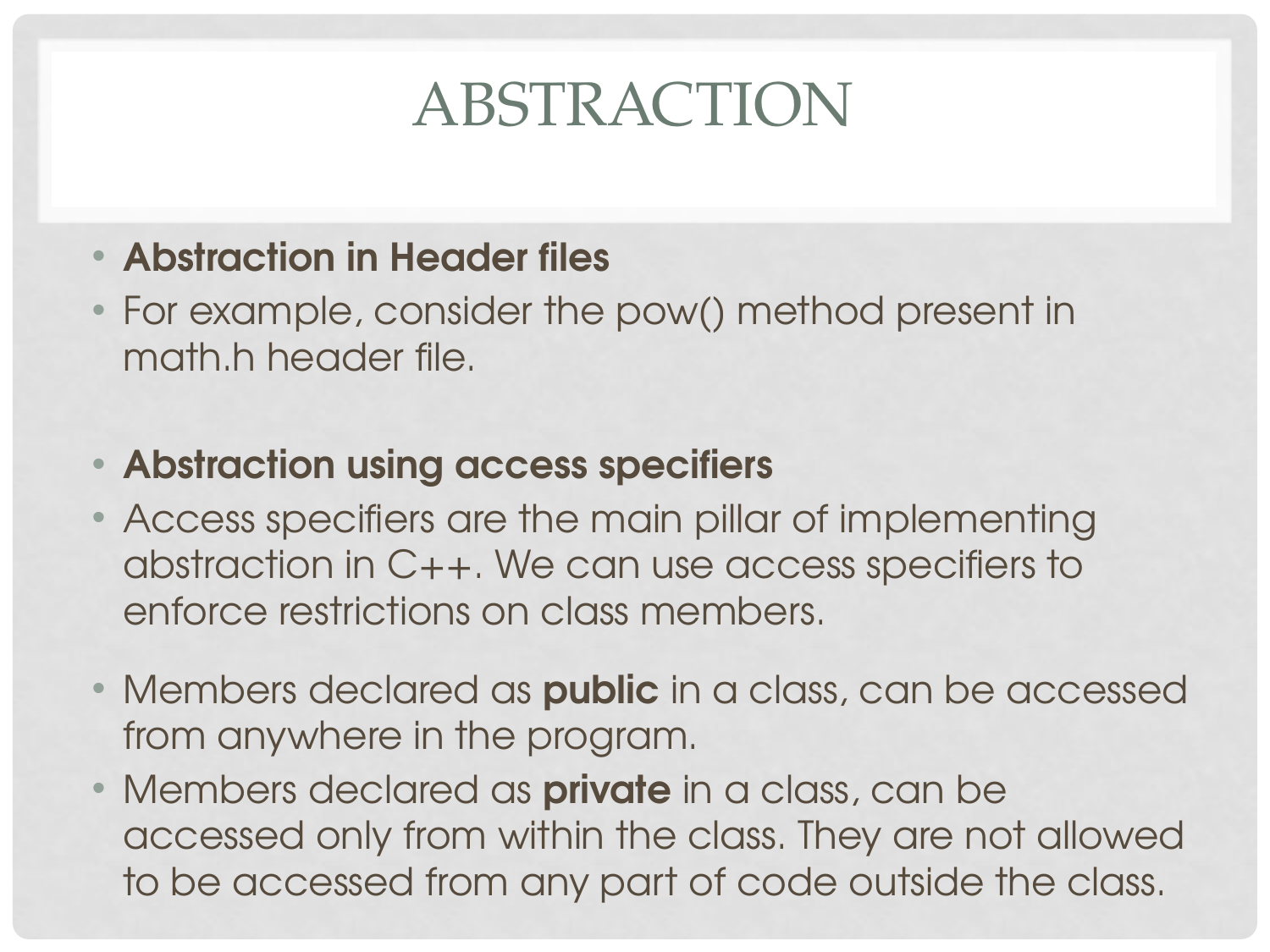

# Abstraction
Abstraction in Header files
For example, consider the pow() method present in math.h header file.

Abstraction using access specifiers
Access specifiers are the main pillar of implementing abstraction in C++. We can use access specifiers to enforce restrictions on class members.

Members declared as public in a class, can be accessed from anywhere in the program.
Members declared as private in a class, can be accessed only from within the class. They are not allowed to be accessed from any part of code outside the class.